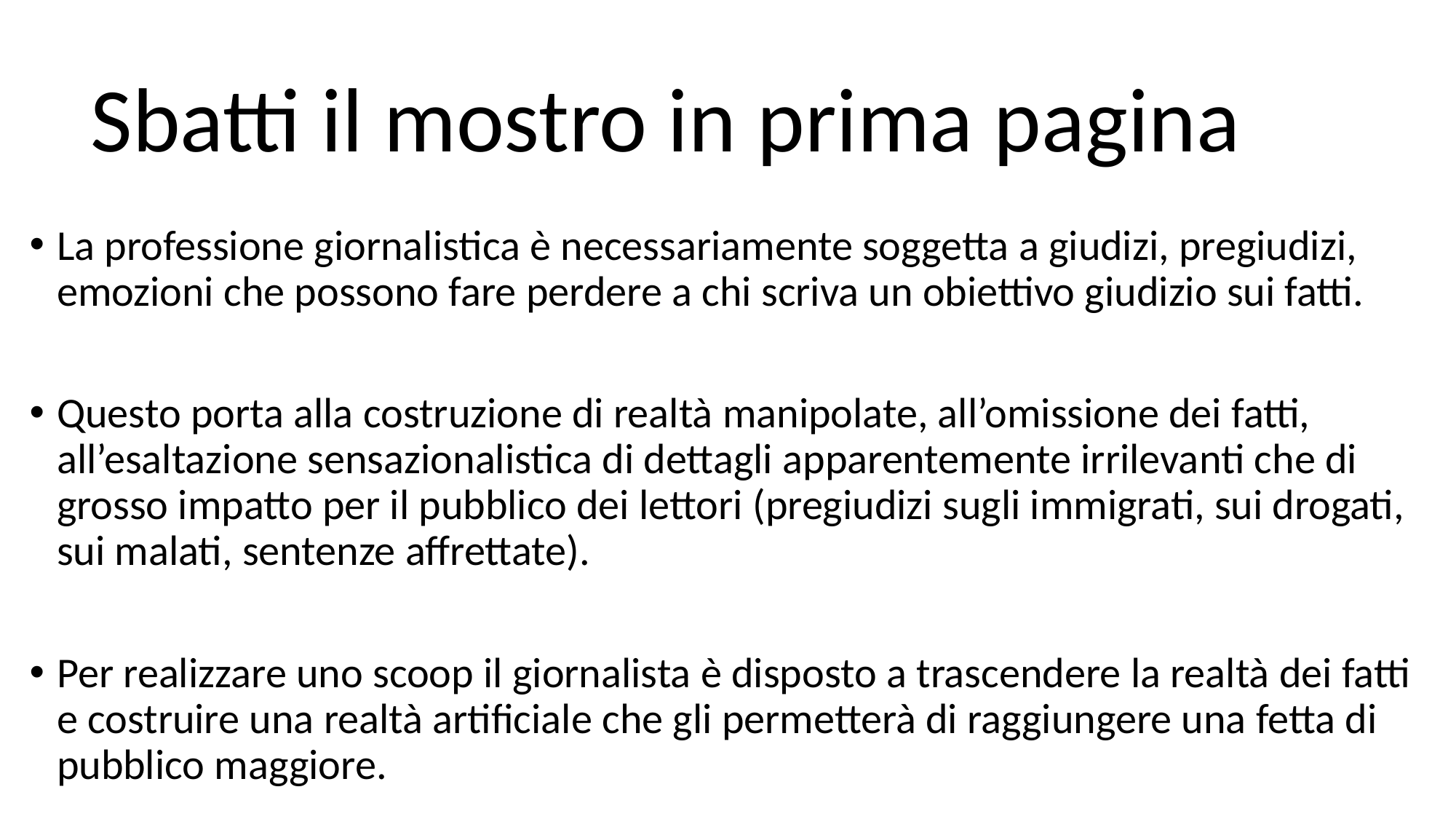

# Sbatti il mostro in prima pagina
La professione giornalistica è necessariamente soggetta a giudizi, pregiudizi, emozioni che possono fare perdere a chi scriva un obiettivo giudizio sui fatti.

Questo porta alla costruzione di realtà manipolate, all’omissione dei fatti, all’esaltazione sensazionalistica di dettagli apparentemente irrilevanti che di grosso impatto per il pubblico dei lettori (pregiudizi sugli immigrati, sui drogati, sui malati, sentenze affrettate).

Per realizzare uno scoop il giornalista è disposto a trascendere la realtà dei fatti e costruire una realtà artificiale che gli permetterà di raggiungere una fetta di pubblico maggiore.